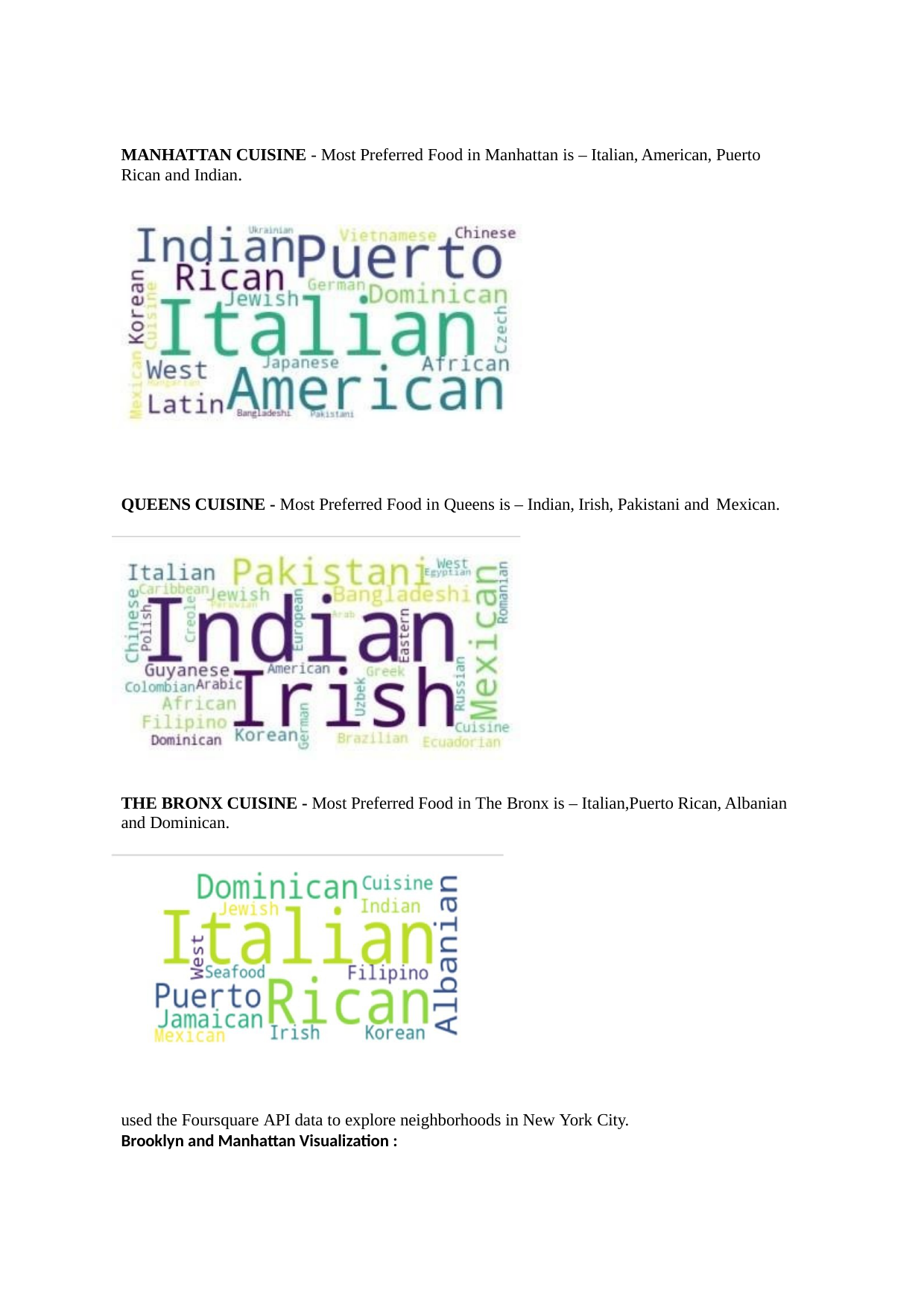

MANHATTAN CUISINE - Most Preferred Food in Manhattan is – Italian, American, Puerto  Rican and Indian.

QUEENS CUISINE - Most Preferred Food in Queens is – Indian, Irish, Pakistani and Mexican.

THE BRONX CUISINE - Most Preferred Food in The Bronx is – Italian,Puerto Rican, Albanian  and Dominican.

used the Foursquare API data to explore neighborhoods in New York City.
Brooklyn and Manhattan Visualization :